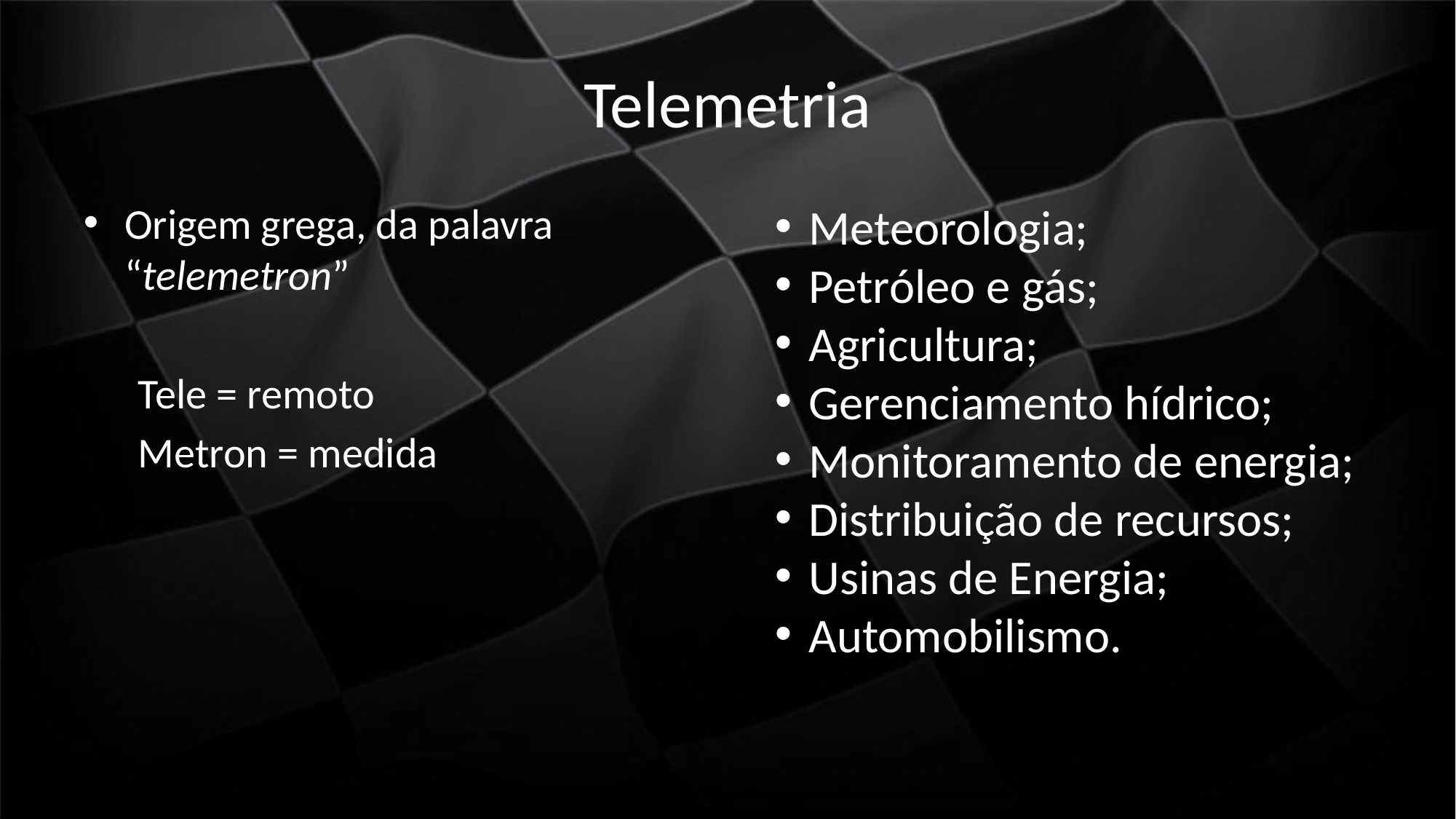

# Telemetria
Origem grega, da palavra “telemetron”

Tele = remoto
Metron = medida

Meteorologia;
Petróleo e gás;
Agricultura;
Gerenciamento hídrico;
Monitoramento de energia;
Distribuição de recursos;
Usinas de Energia;
Automobilismo.